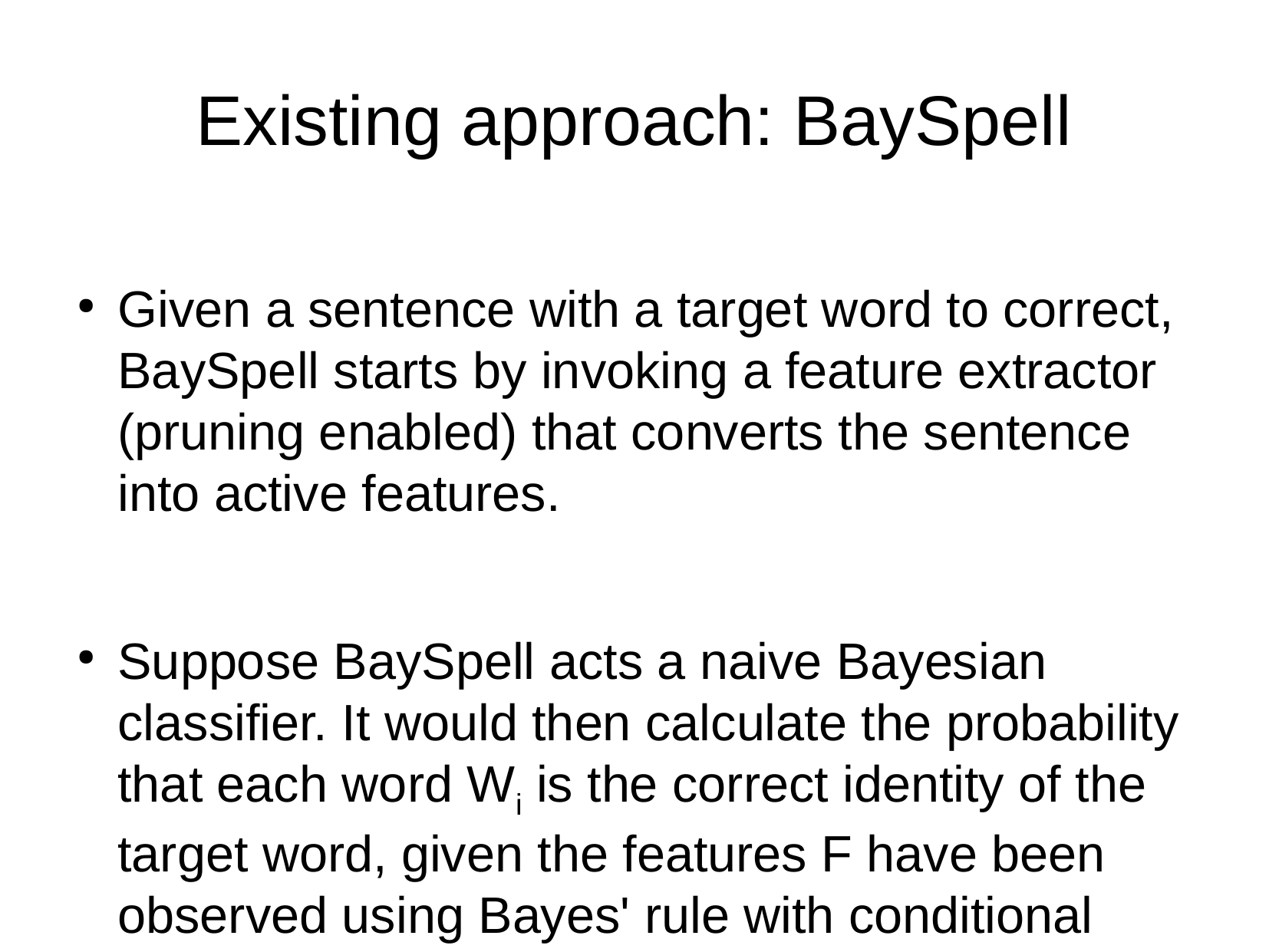

Existing approach: BaySpell
Given a sentence with a target word to correct, BaySpell starts by invoking a feature extractor (pruning enabled) that converts the sentence into active features.

Suppose BaySpell acts a naive Bayesian  classifier. It would then calculate the probability that each word Wi is the correct identity of the target word, given the features F have been observed using Bayes' rule with conditional probability assumption.